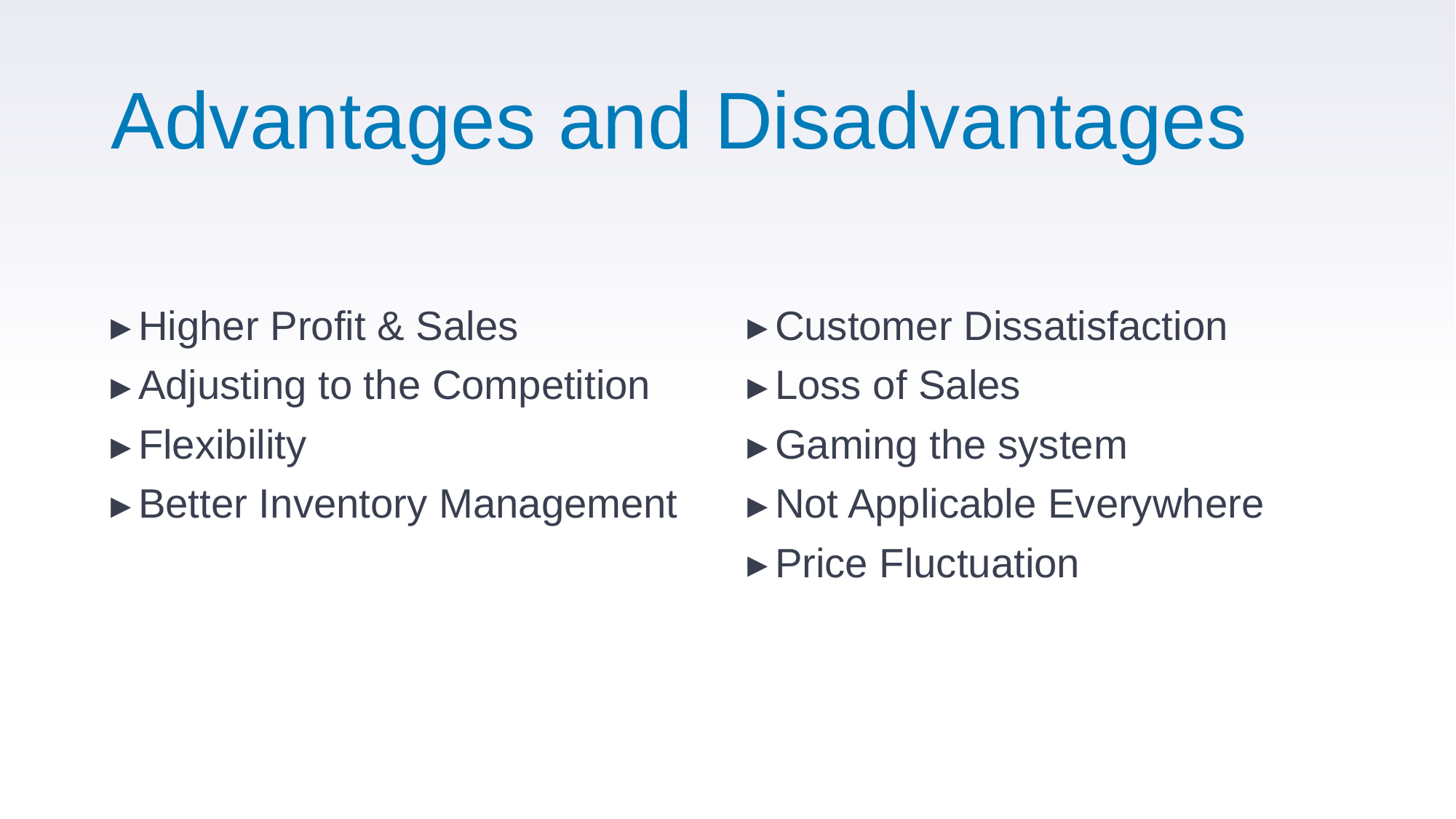

# Advantages and Disadvantages
Higher Profit & Sales
Adjusting to the Competition
Flexibility
Better Inventory Management
Customer Dissatisfaction
Loss of Sales
Gaming the system
Not Applicable Everywhere
Price Fluctuation